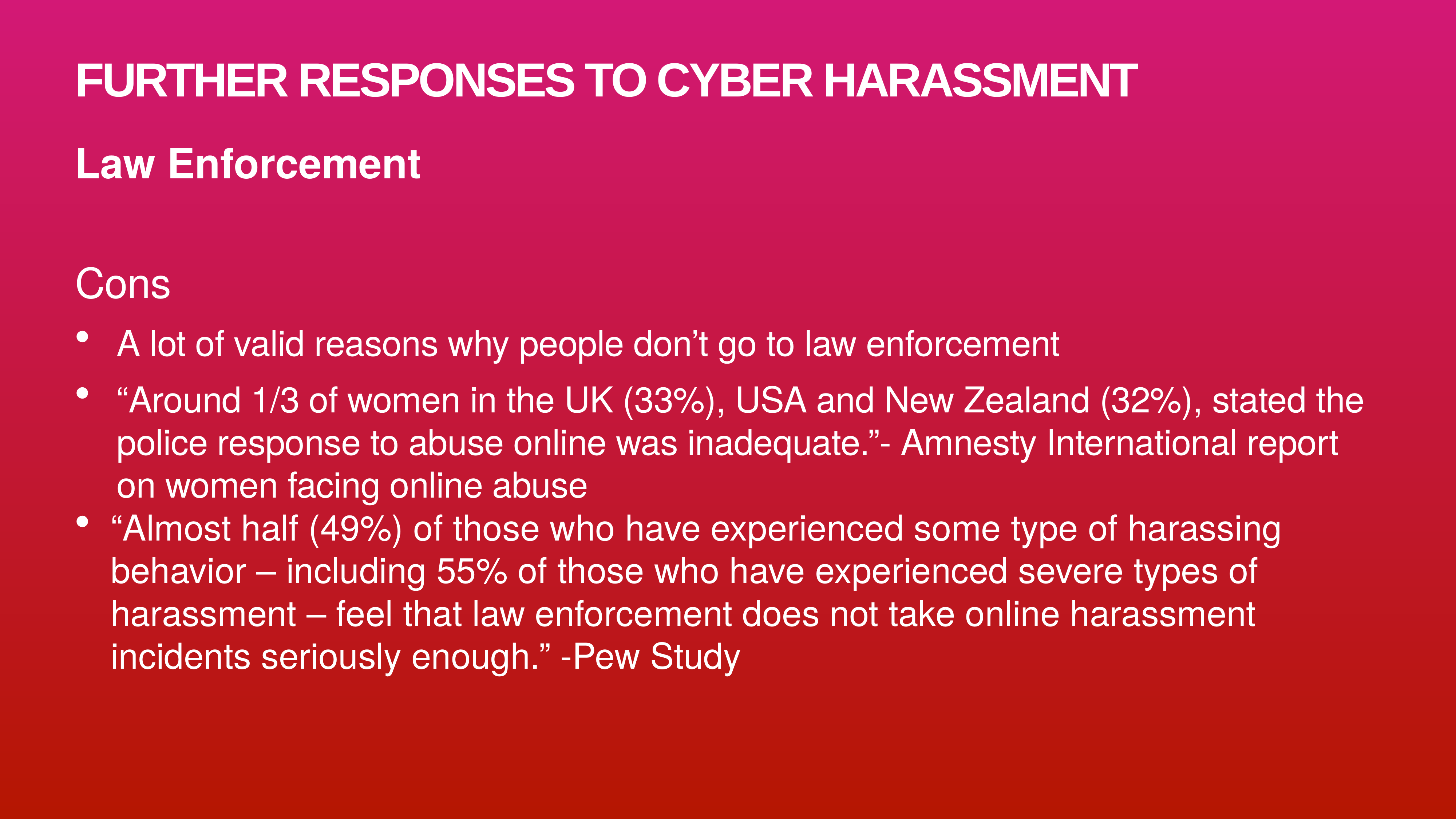

# Further Responses to Cyber Harassment
Law Enforcement
Cons
A lot of valid reasons why people don’t go to law enforcement
“Around 1/3 of women in the UK (33%), USA and New Zealand (32%), stated the police response to abuse online was inadequate.”- Amnesty International report on women facing online abuse
“Almost half (49%) of those who have experienced some type of harassing behavior – including 55% of those who have experienced severe types of harassment – feel that law enforcement does not take online harassment incidents seriously enough.” -Pew Study